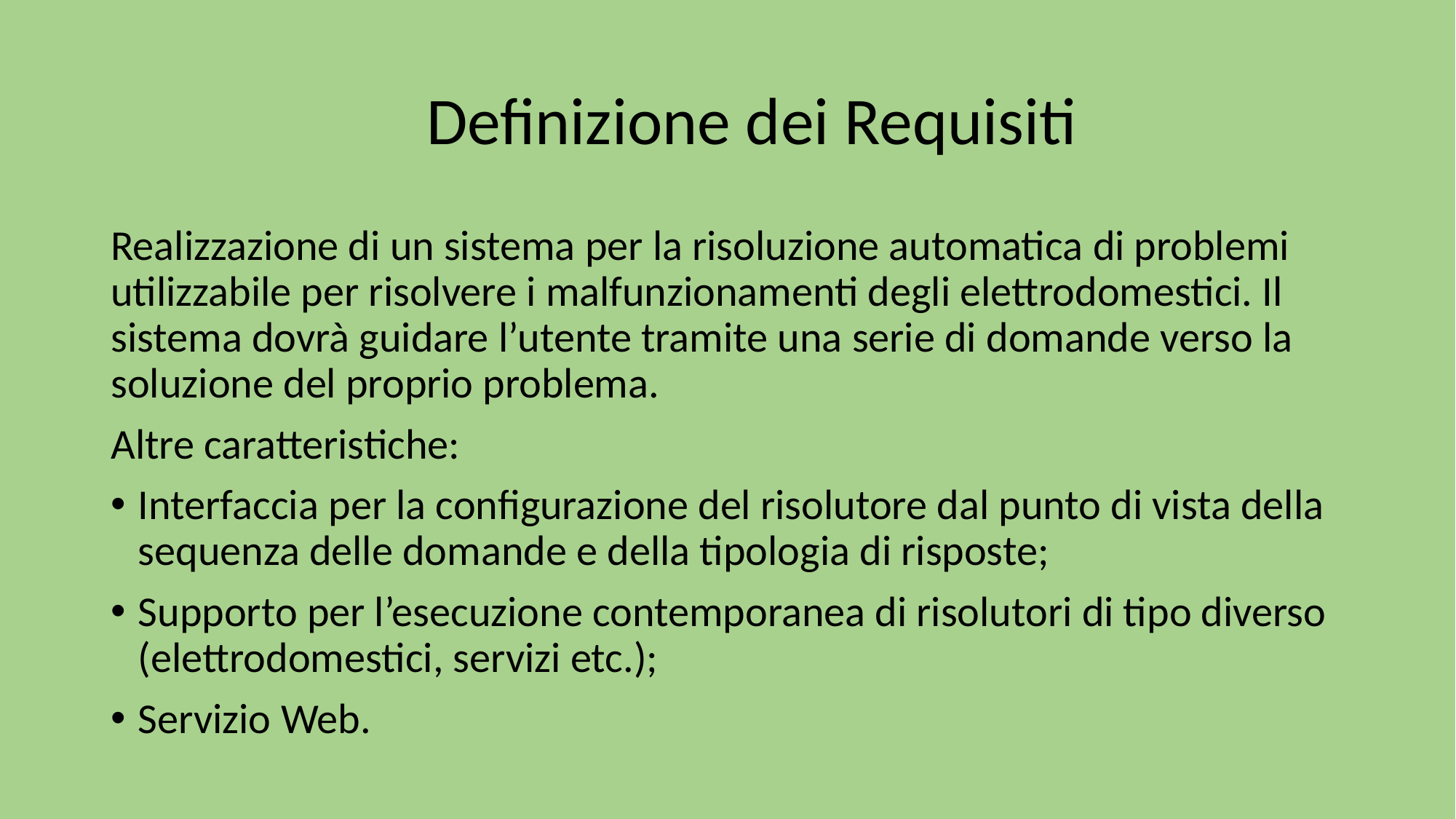

# Definizione dei Requisiti
Realizzazione di un sistema per la risoluzione automatica di problemi utilizzabile per risolvere i malfunzionamenti degli elettrodomestici. Il sistema dovrà guidare l’utente tramite una serie di domande verso la soluzione del proprio problema.
Altre caratteristiche:
Interfaccia per la configurazione del risolutore dal punto di vista della sequenza delle domande e della tipologia di risposte;
Supporto per l’esecuzione contemporanea di risolutori di tipo diverso (elettrodomestici, servizi etc.);
Servizio Web.